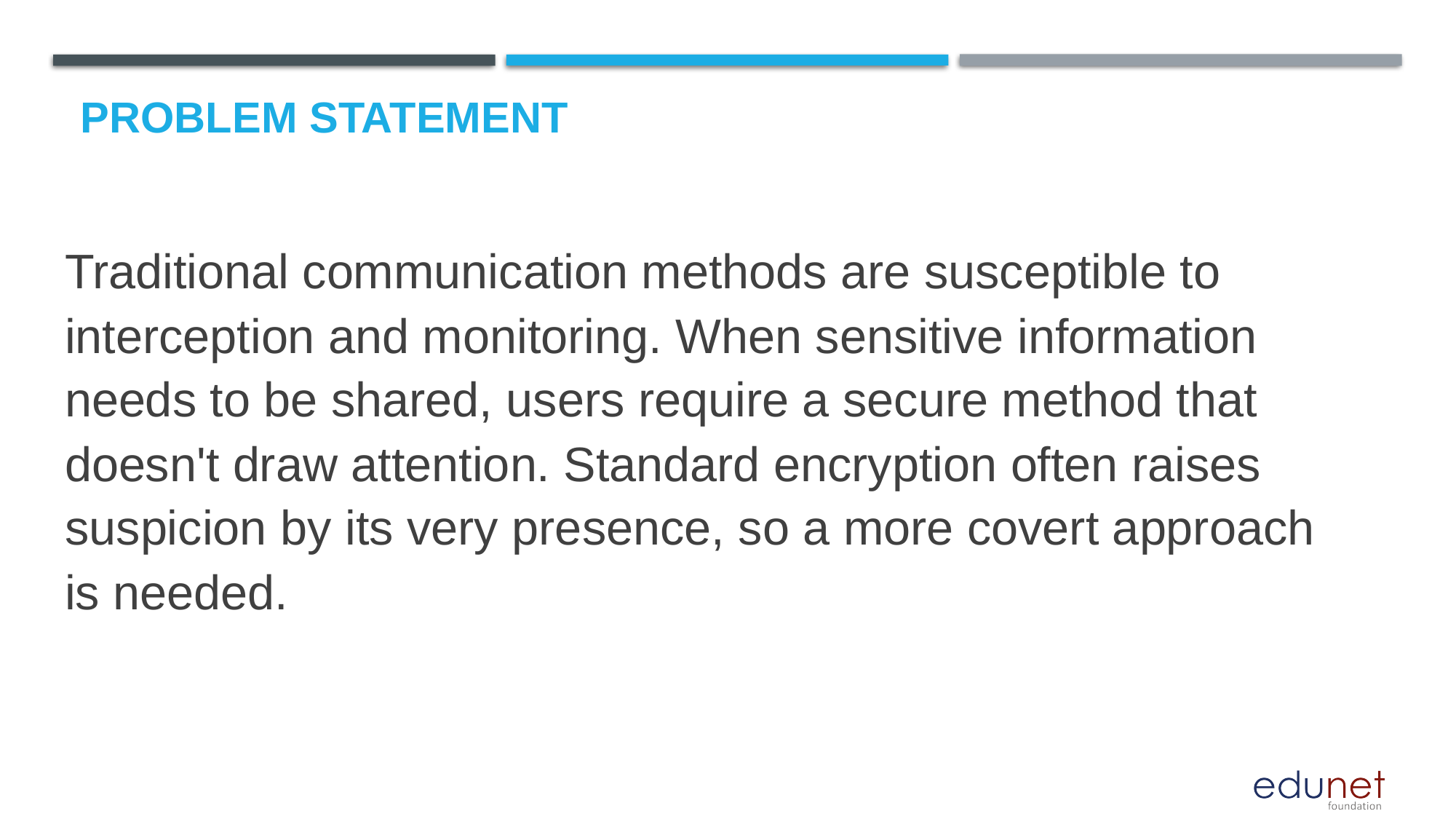

# Problem Statement
Traditional communication methods are susceptible to interception and monitoring. When sensitive information needs to be shared, users require a secure method that doesn't draw attention. Standard encryption often raises suspicion by its very presence, so a more covert approach is needed.